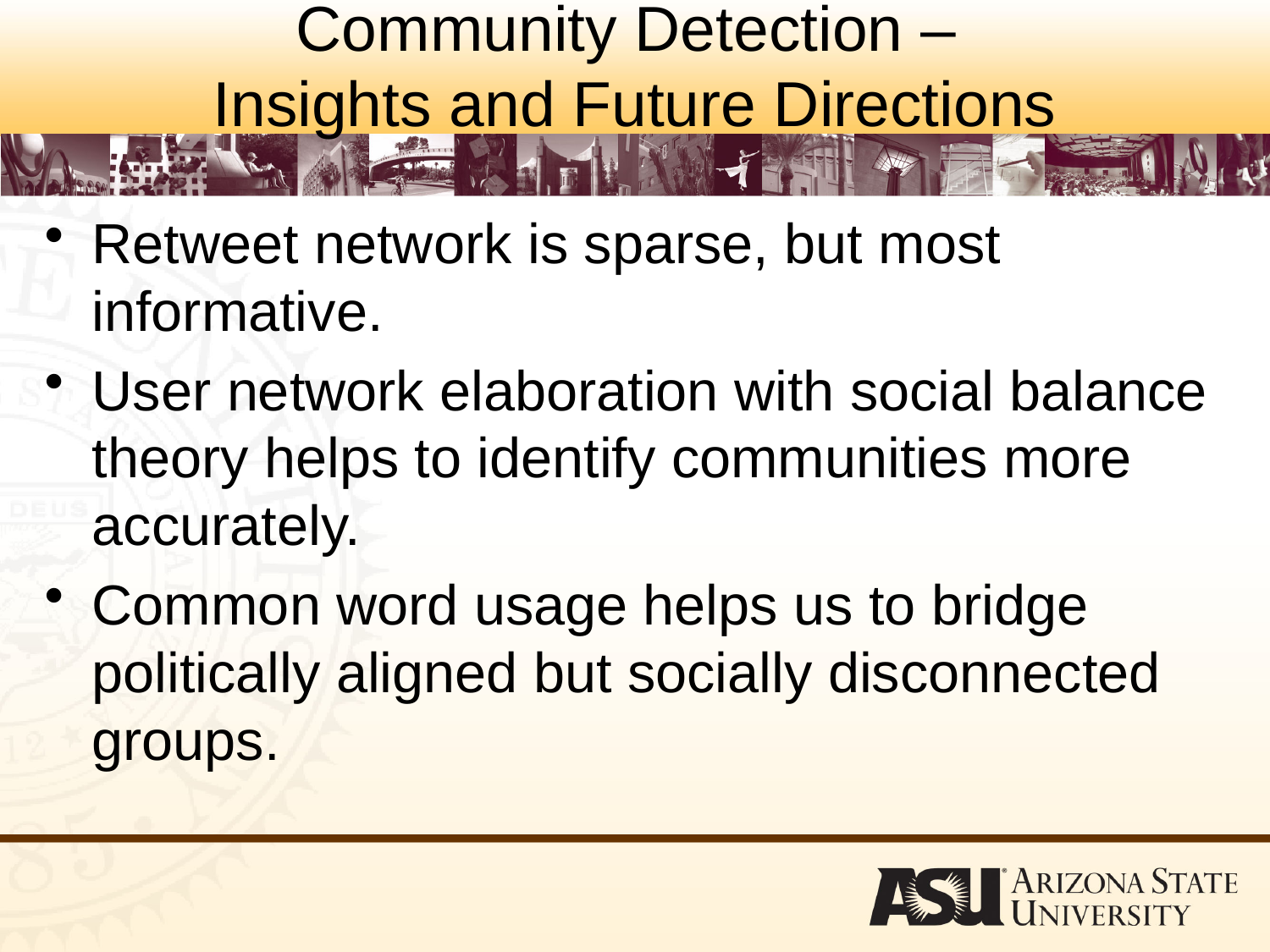

# Community Detection – Insights and Future Directions
Retweet network is sparse, but most informative.
User network elaboration with social balance theory helps to identify communities more accurately.
Common word usage helps us to bridge politically aligned but socially disconnected groups.